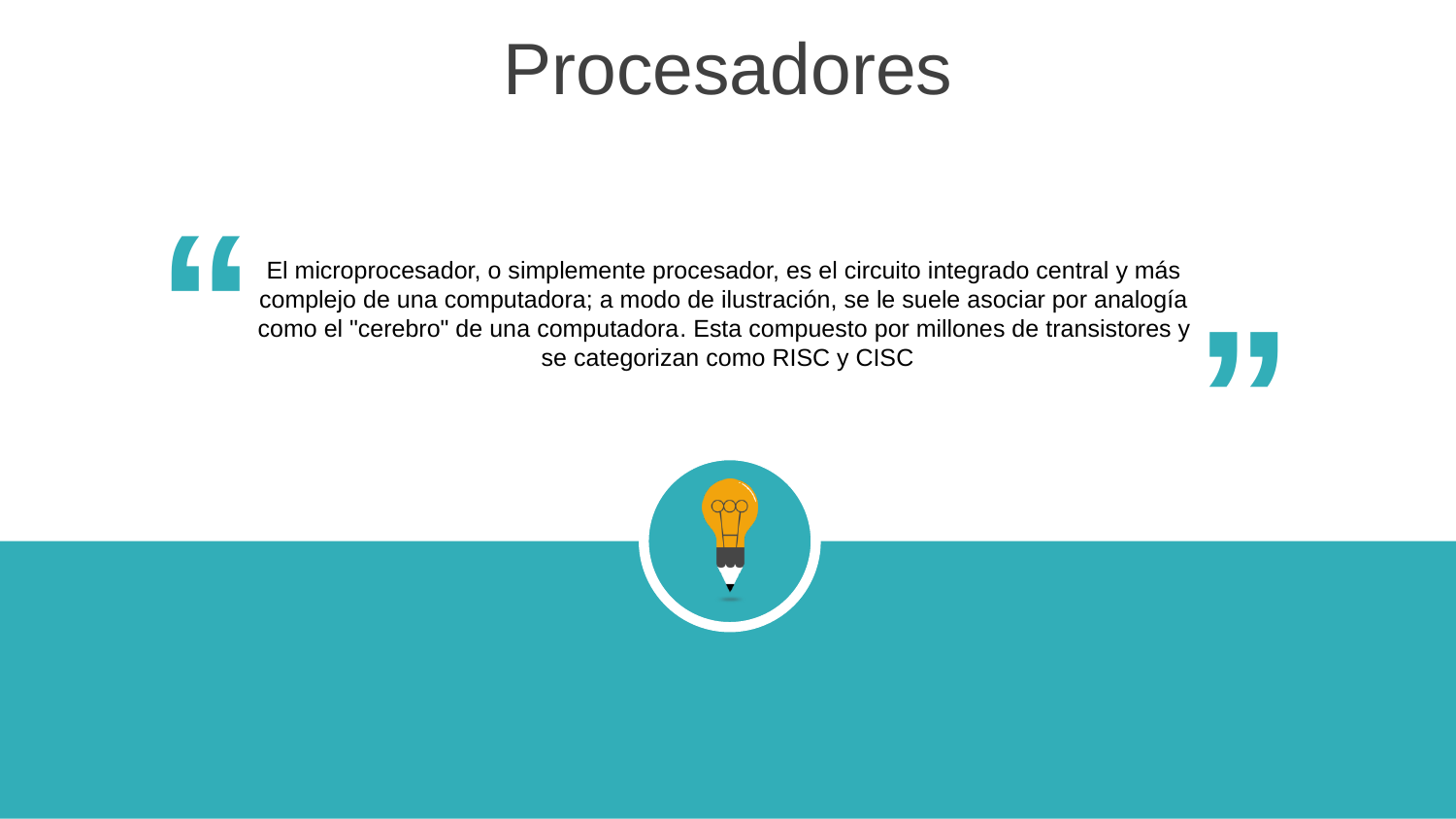

Procesadores

“
“
El microprocesador, o simplemente procesador, es el circuito integrado central y más
complejo de una computadora; a modo de ilustración, se le suele asociar por analogía
como el "cerebro" de una computadora. Esta compuesto por millones de transistores y
se categorizan como RISC y CISC